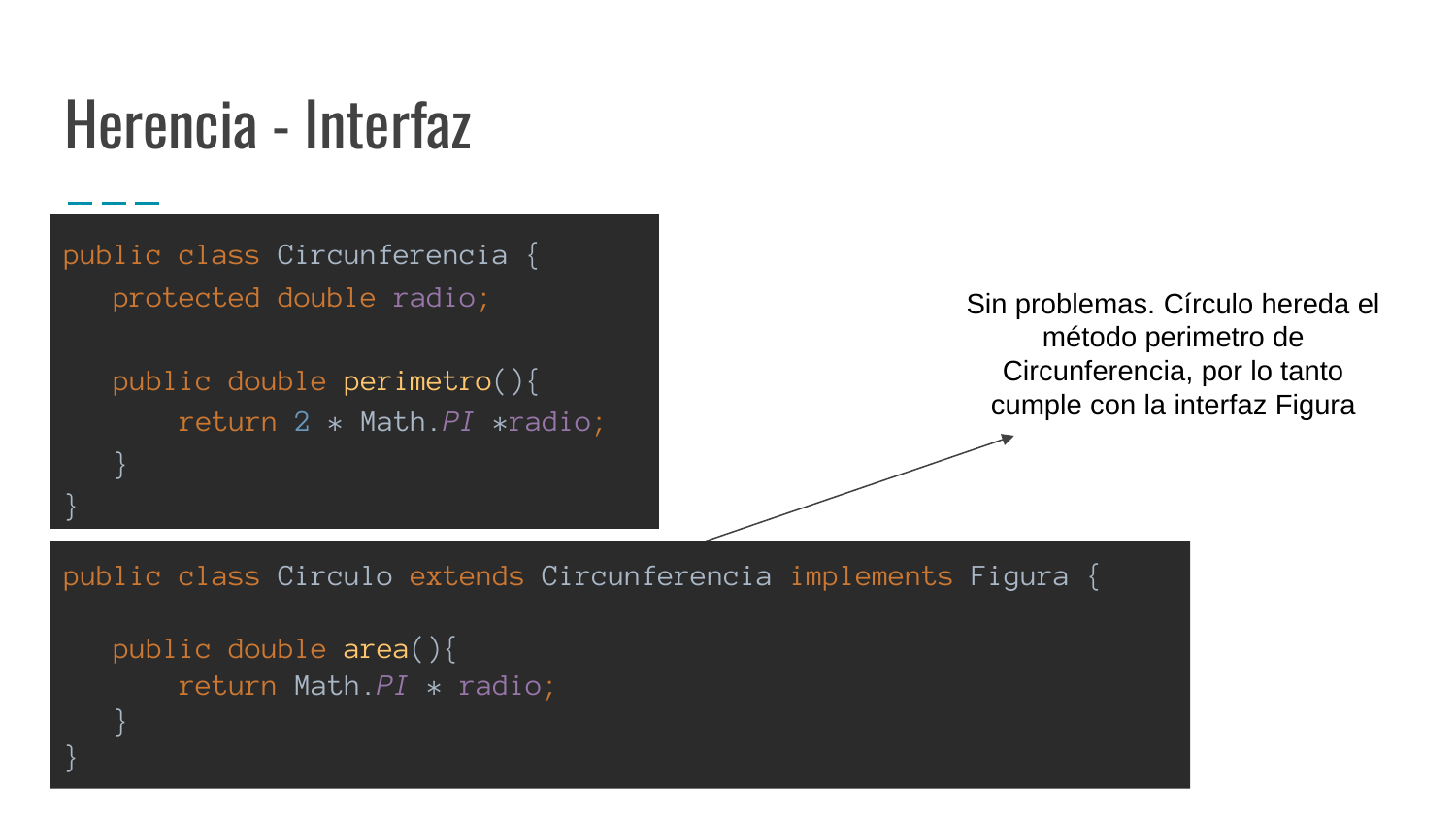

# Herencia - Interfaz
public class Circunferencia {
   protected double radio;

   public double perimetro(){
       return 2 * Math.PI *radio;
   }
}

Sin problemas. Círculo hereda el método perimetro de Circunferencia, por lo tanto cumple con la interfaz Figura
public class Circulo extends Circunferencia implements Figura {

   public double area(){
       return Math.PI * radio;
   }
}